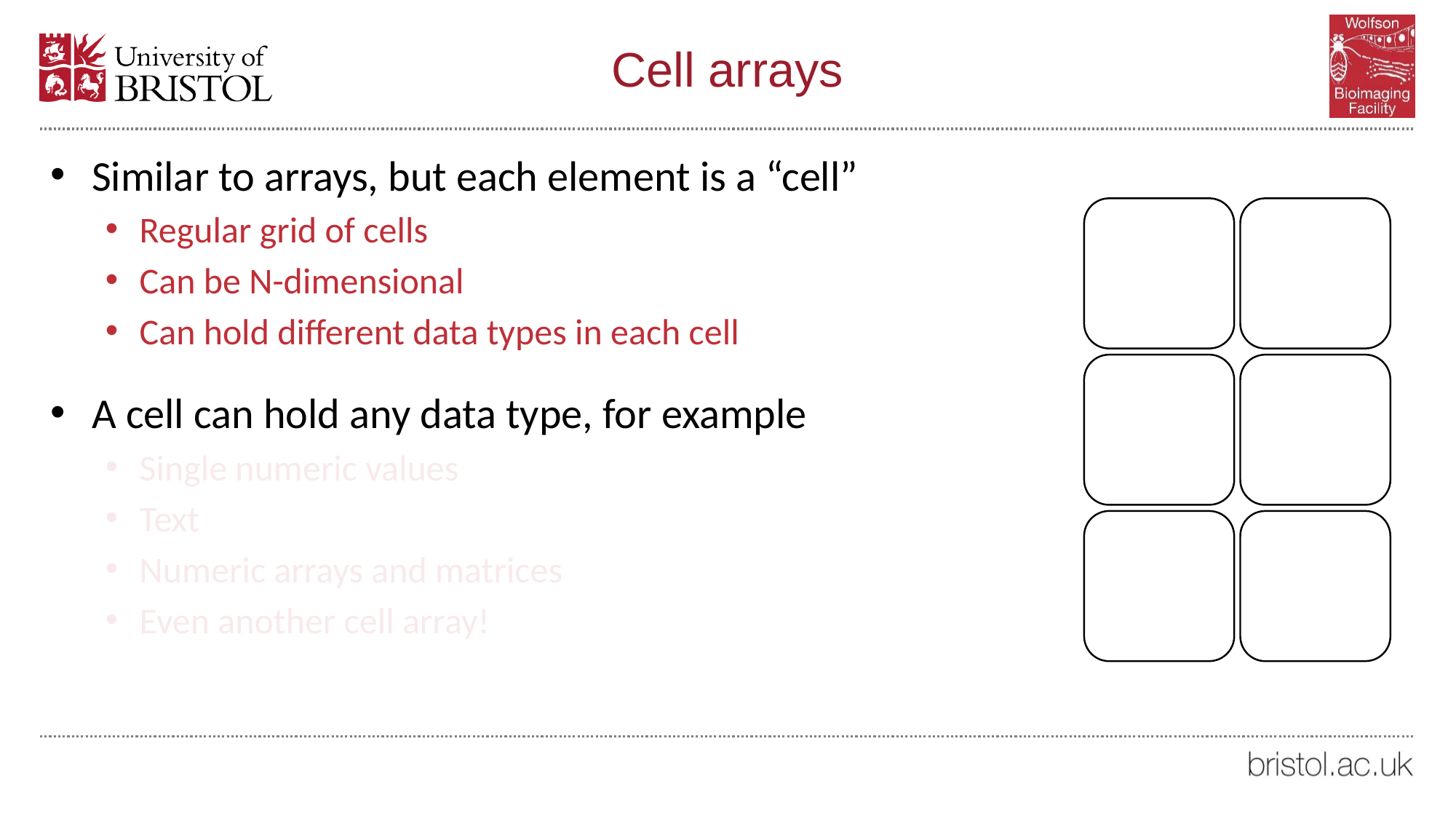

# Cell arrays
Similar to arrays, but each element is a “cell”
Regular grid of cells
Can be N-dimensional
Can hold different data types in each cell

A cell can hold any data type, for example
Single numeric values
Text
Numeric arrays and matrices
Even another cell array!